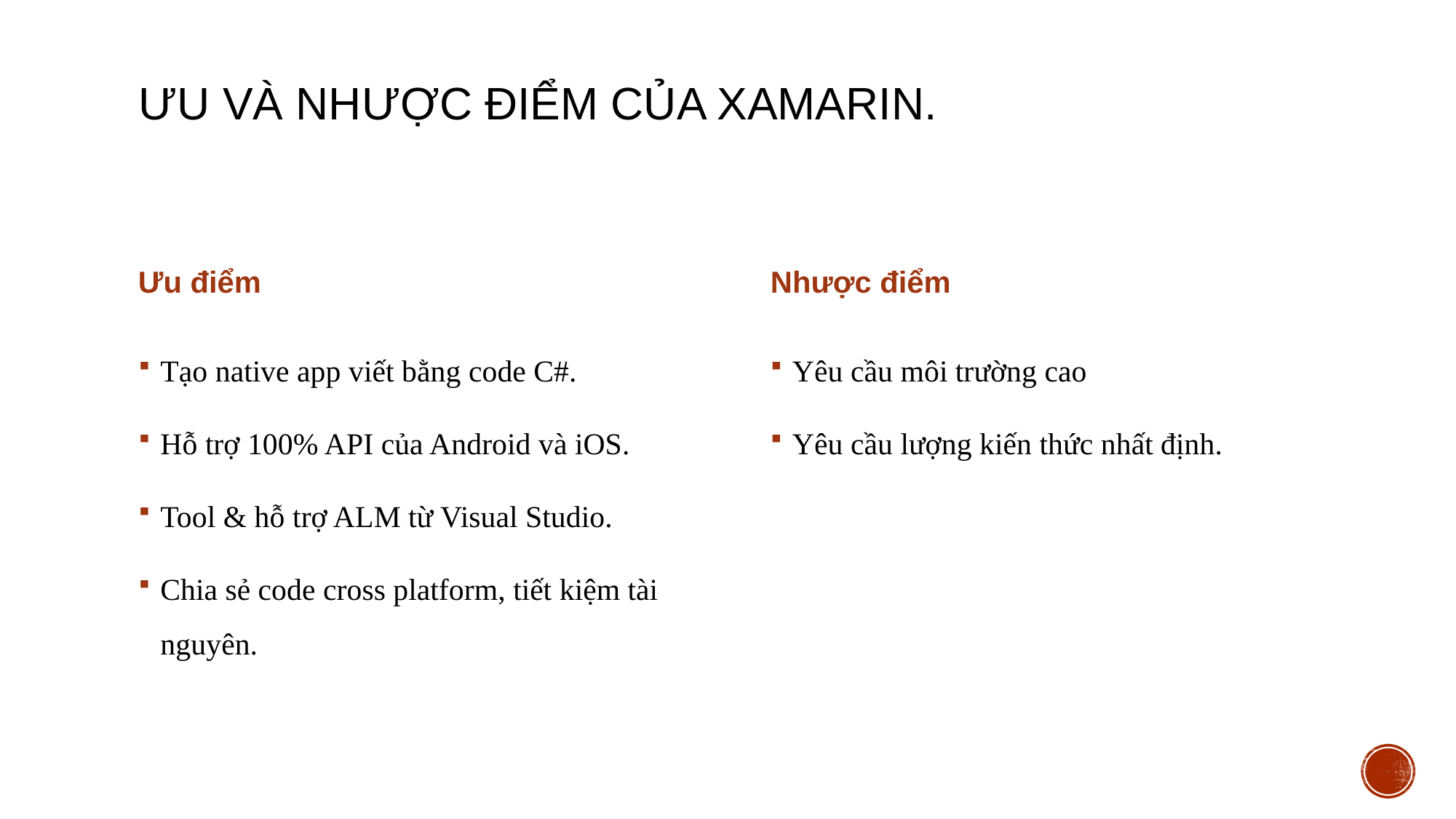

# Ưu và nhược điểm của Xamarin.
Ưu điểm
Nhược điểm
Tạo native app viết bằng code C#.
Hỗ trợ 100% API của Android và iOS.
Tool & hỗ trợ ALM từ Visual Studio.
Chia sẻ code cross platform, tiết kiệm tài nguyên.

Yêu cầu môi trường cao
Yêu cầu lượng kiến thức nhất định.